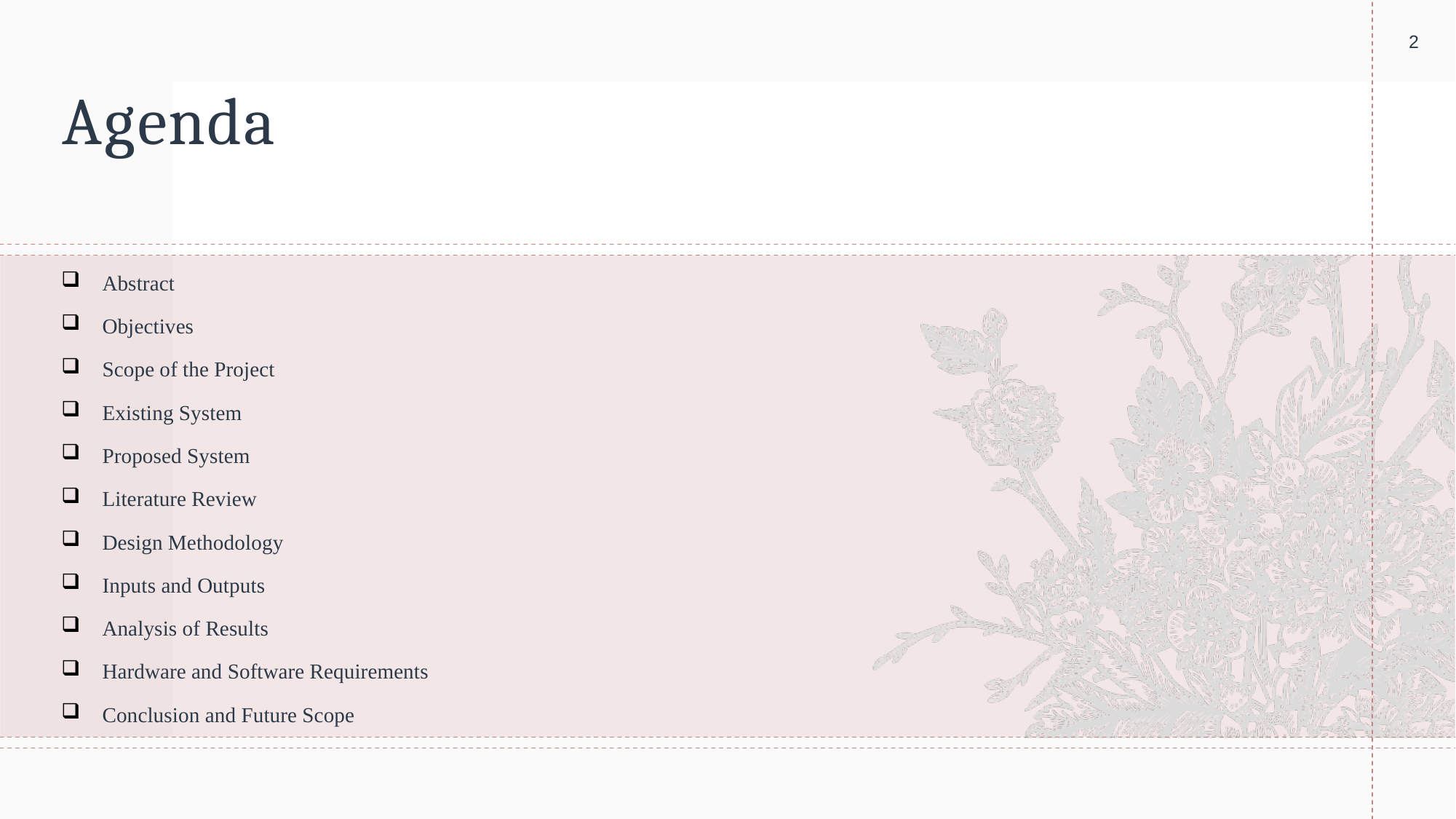

2
2
# Agenda
Abstract
Objectives
Scope of the Project
Existing System
Proposed System
Literature Review
Design Methodology
Inputs and Outputs
Analysis of Results
Hardware and Software Requirements
Conclusion and Future Scope